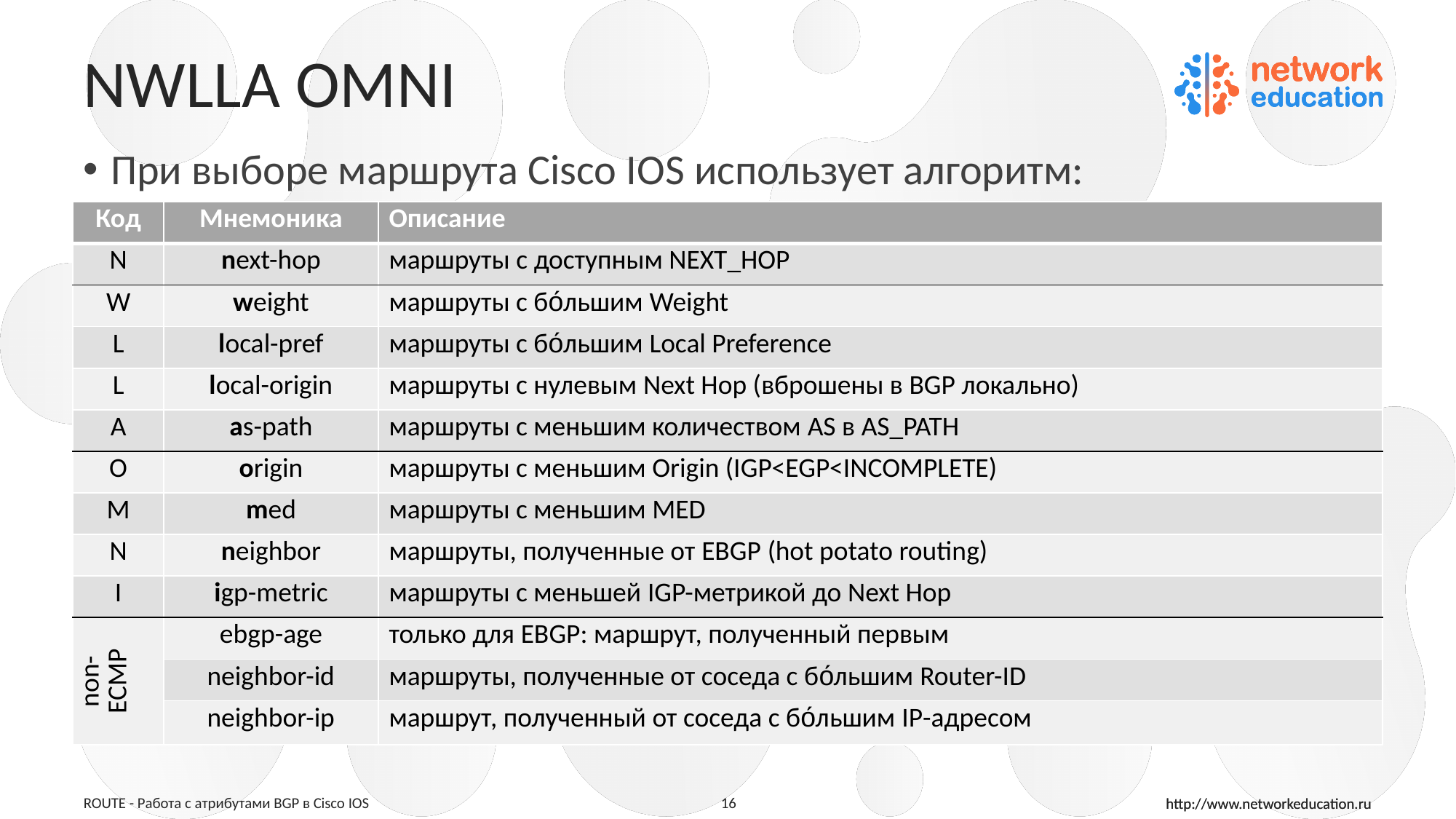

# NWLLA OMNI
При выборе маршрута Cisco IOS использует алгоритм:
| Код | Мнемоника | Описание |
| --- | --- | --- |
| N | next-hop | маршруты c доступным NEXT\_HOP |
| W | weight | маршруты с бо́льшим Weight |
| L | local-pref | маршруты с бо́льшим Local Preference |
| L | local-origin | маршруты с нулевым Next Hop (вброшены в BGP локально) |
| A | as-path | маршруты с меньшим количеством AS в AS\_PATH |
| O | origin | маршруты с меньшим Origin (IGP<EGP<INCOMPLETE) |
| M | med | маршруты с меньшим MED |
| N | neighbor | маршруты, полученные от EBGP (hot potato routing) |
| I | igp-metric | маршруты с меньшей IGP-метрикой до Next Hop |
| non-ECMP | ebgp-age | только для EBGP: маршрут, полученный первым |
|  | neighbor-id | маршруты, полученные от соседа с бо́льшим Router-ID |
|  | neighbor-ip | маршрут, полученный от соседа с бо́льшим IP-адресом |
ROUTE - Работа с атрибутами BGP в Cisco IOS